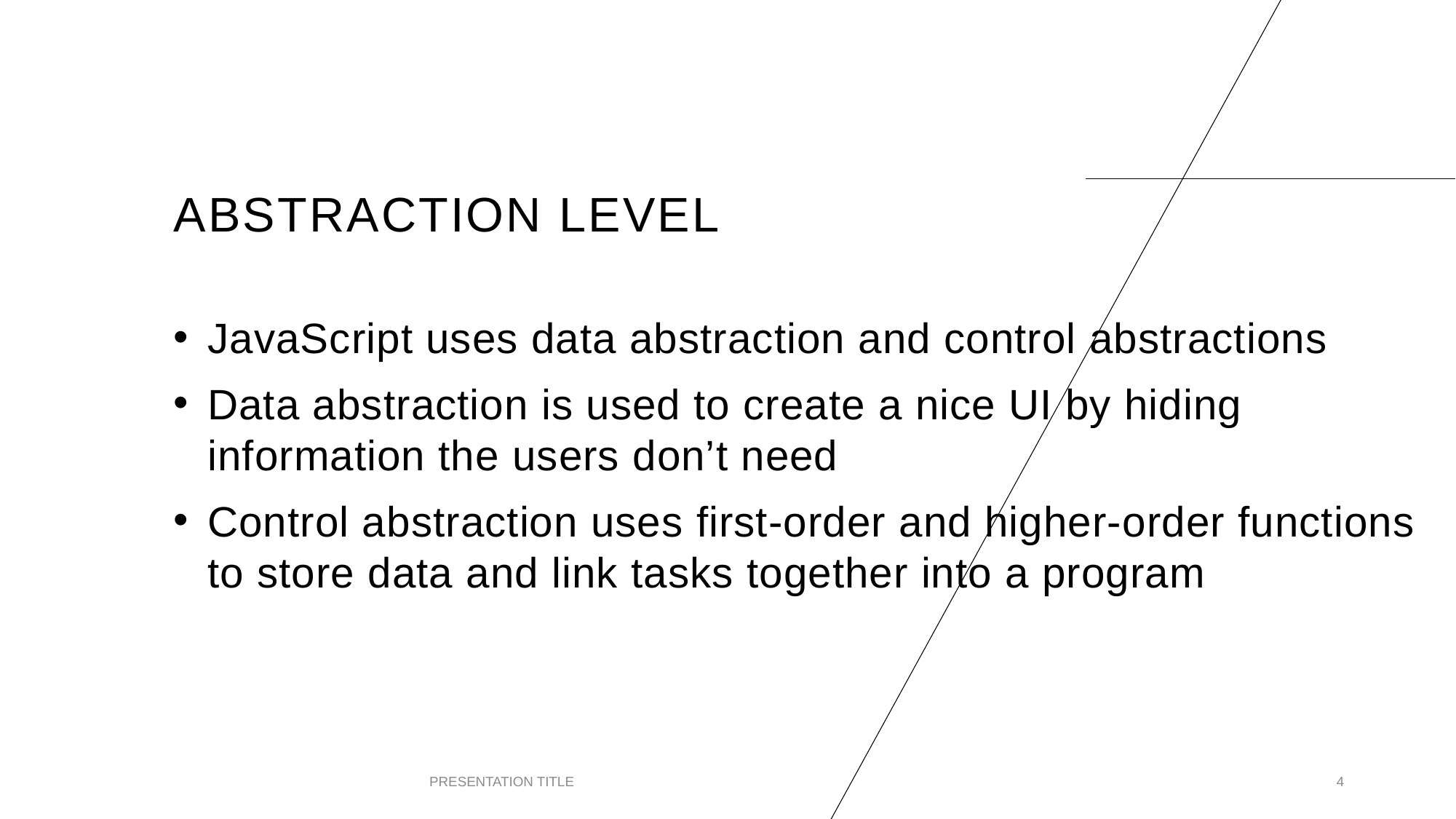

# Abstraction Level
JavaScript uses data abstraction and control abstractions
Data abstraction is used to create a nice UI by hiding information the users don’t need
Control abstraction uses first-order and higher-order functions to store data and link tasks together into a program
PRESENTATION TITLE
4